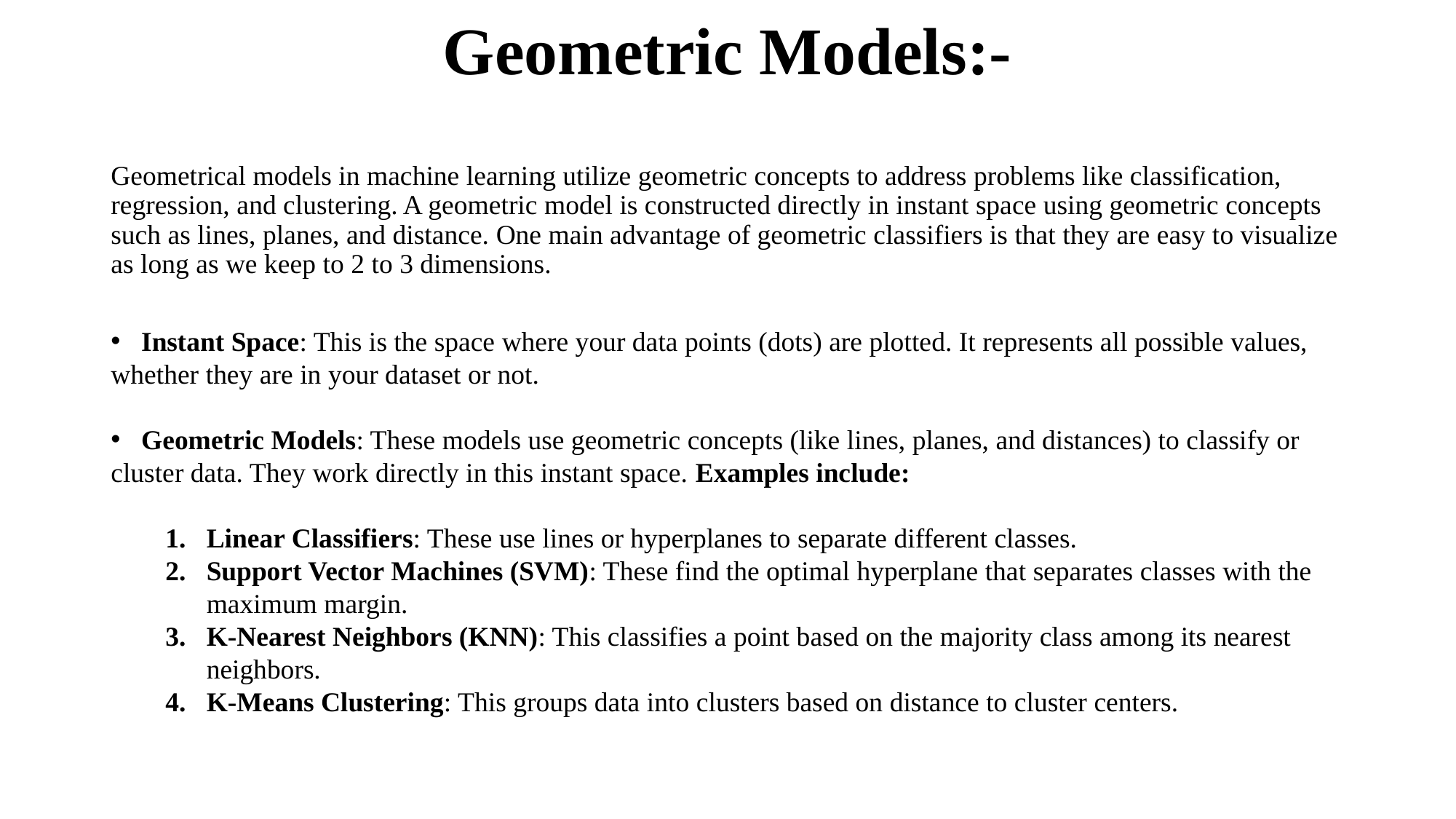

# Geometric Models:-
Geometrical models in machine learning utilize geometric concepts to address problems like classification, regression, and clustering. A geometric model is constructed directly in instant space using geometric concepts such as lines, planes, and distance. One main advantage of geometric classifiers is that they are easy to visualize as long as we keep to 2 to 3 dimensions.

   Instant Space: This is the space where your data points (dots) are plotted. It represents all possible values, whether they are in your dataset or not.

   Geometric Models: These models use geometric concepts (like lines, planes, and distances) to classify or cluster data. They work directly in this instant space. Examples include:

Linear Classifiers: These use lines or hyperplanes to separate different classes.
Support Vector Machines (SVM): These find the optimal hyperplane that separates classes with the maximum margin.
K-Nearest Neighbors (KNN): This classifies a point based on the majority class among its nearest neighbors.
K-Means Clustering: This groups data into clusters based on distance to cluster centers.